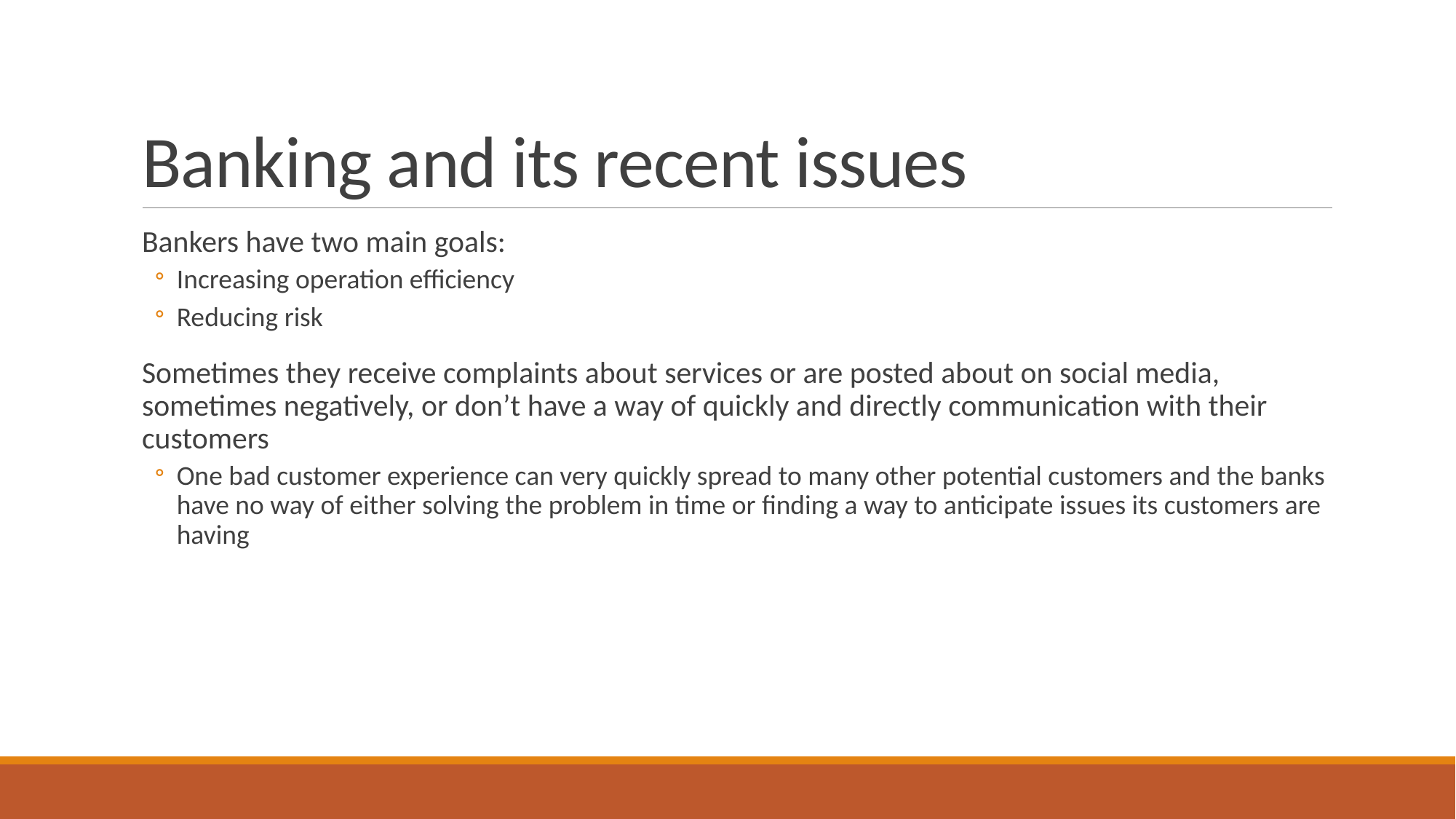

# Banking and its recent issues
Bankers have two main goals:
Increasing operation efficiency
Reducing risk
Sometimes they receive complaints about services or are posted about on social media, sometimes negatively, or don’t have a way of quickly and directly communication with their customers
One bad customer experience can very quickly spread to many other potential customers and the banks have no way of either solving the problem in time or finding a way to anticipate issues its customers are having